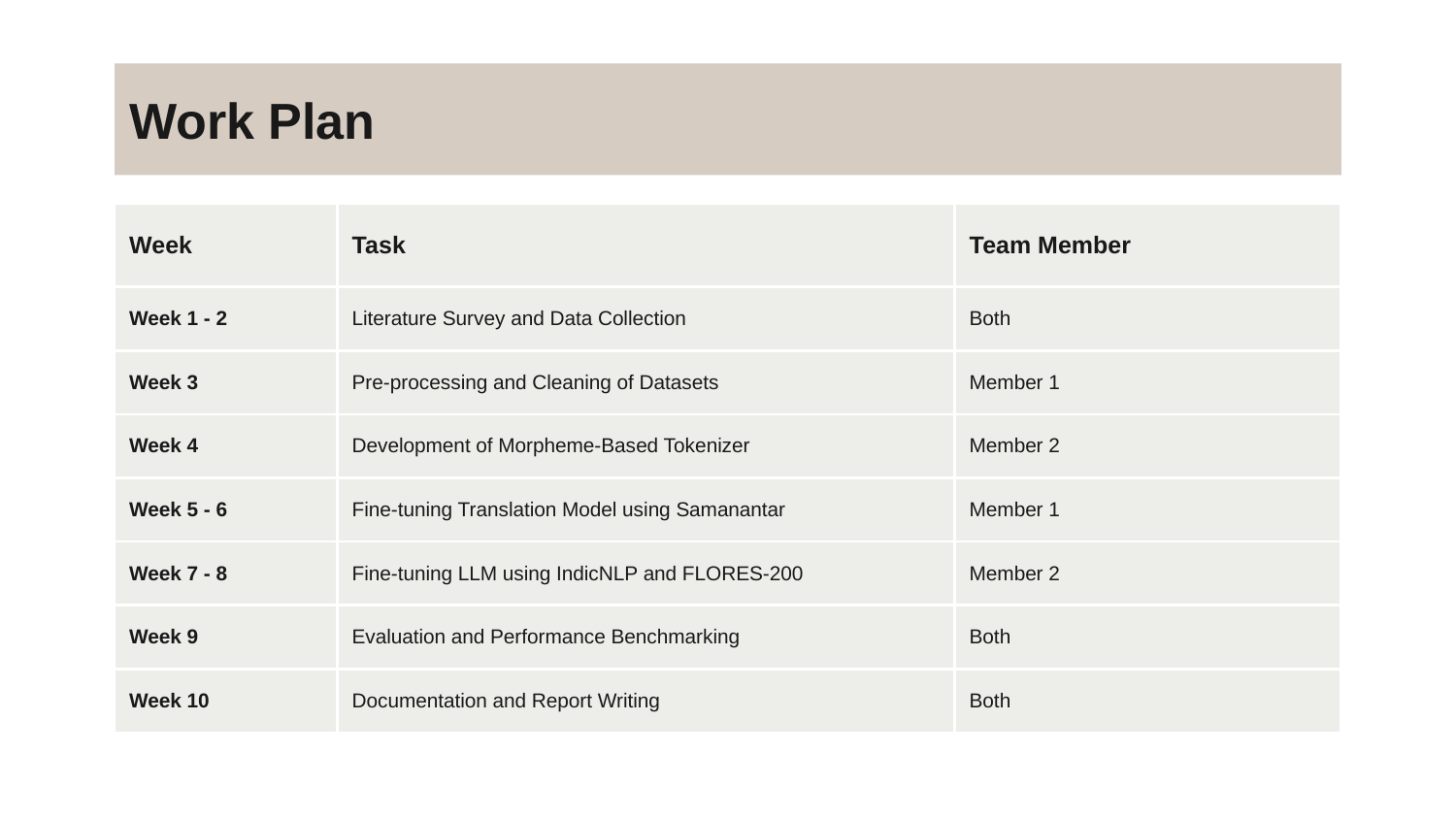

# Work Plan
| Week | Task | Team Member |
| --- | --- | --- |
| Week 1 - 2 | Literature Survey and Data Collection | Both |
| Week 3 | Pre-processing and Cleaning of Datasets | Member 1 |
| Week 4 | Development of Morpheme-Based Tokenizer | Member 2 |
| Week 5 - 6 | Fine-tuning Translation Model using Samanantar | Member 1 |
| Week 7 - 8 | Fine-tuning LLM using IndicNLP and FLORES-200 | Member 2 |
| Week 9 | Evaluation and Performance Benchmarking | Both |
| Week 10 | Documentation and Report Writing | Both |